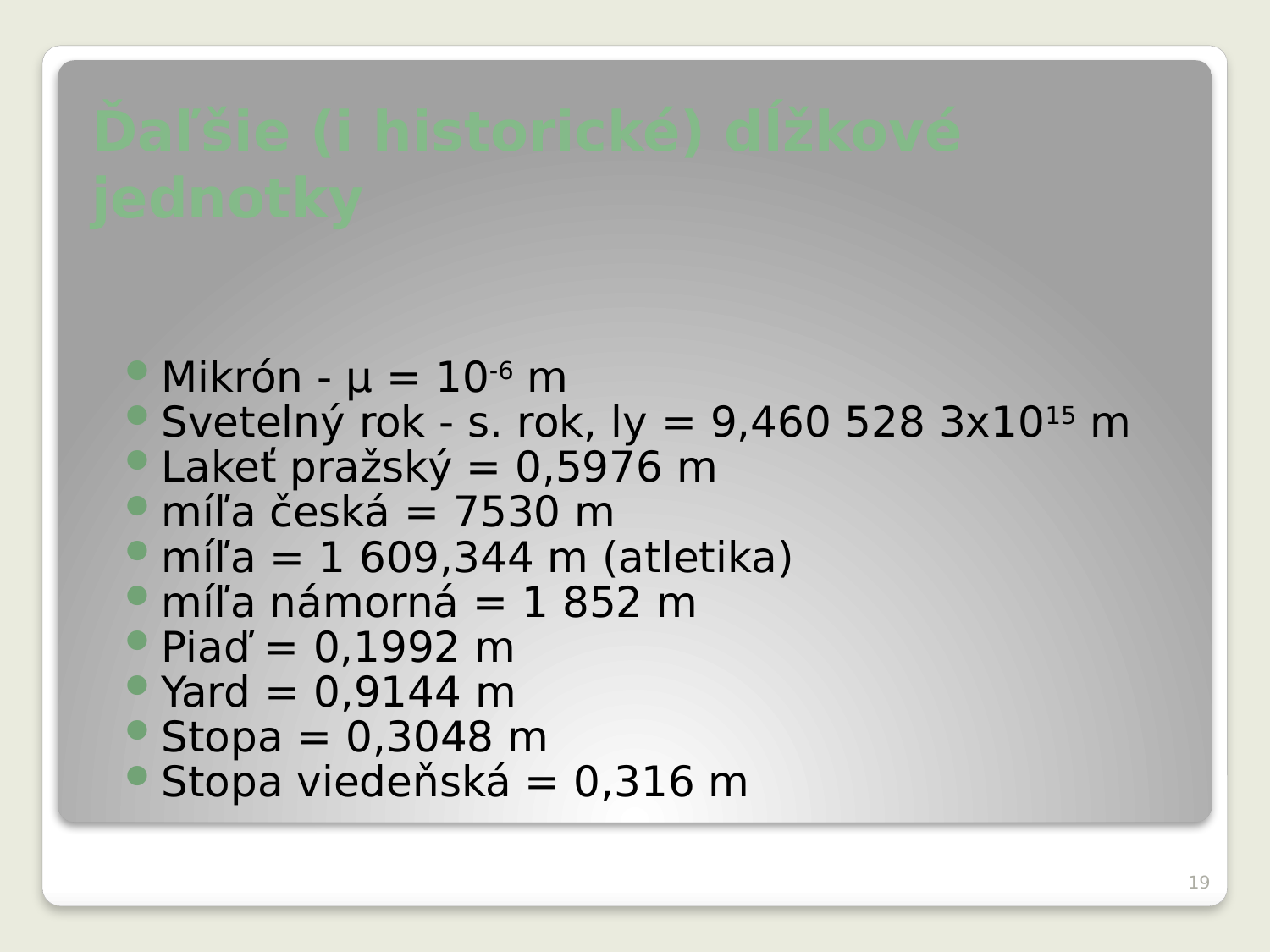

# Ďaľšie (i historické) dĺžkové jednotky
Mikrón - μ = 10-6 m
Svetelný rok - s. rok, ly = 9,460 528 3x1015 m
Lakeť pražský = 0,5976 m
míľa česká = 7530 m
míľa = 1 609,344 m (atletika)
míľa námorná = 1 852 m
Piaď = 0,1992 m
Yard = 0,9144 m
Stopa = 0,3048 m
Stopa viedeňská = 0,316 m

19